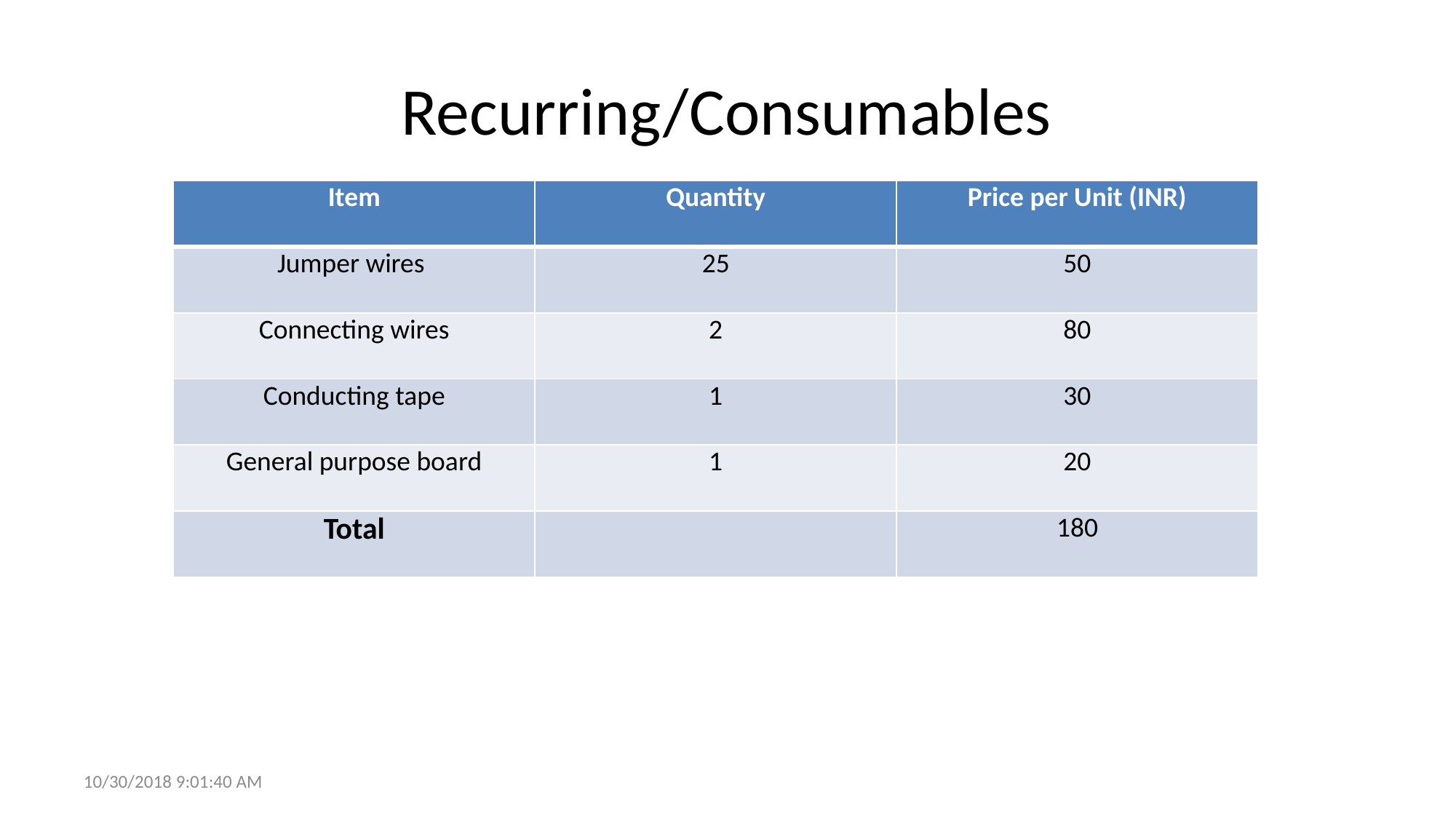

# Recurring/Consumables
| Item | Quantity | Price per Unit (INR) |
| --- | --- | --- |
| Jumper wires | 25 | 50 |
| Connecting wires | 2 | 80 |
| Conducting tape | 1 | 30 |
| General purpose board | 1 | 20 |
| Total |  | 180 |
10/30/2018 9:01:40 AM